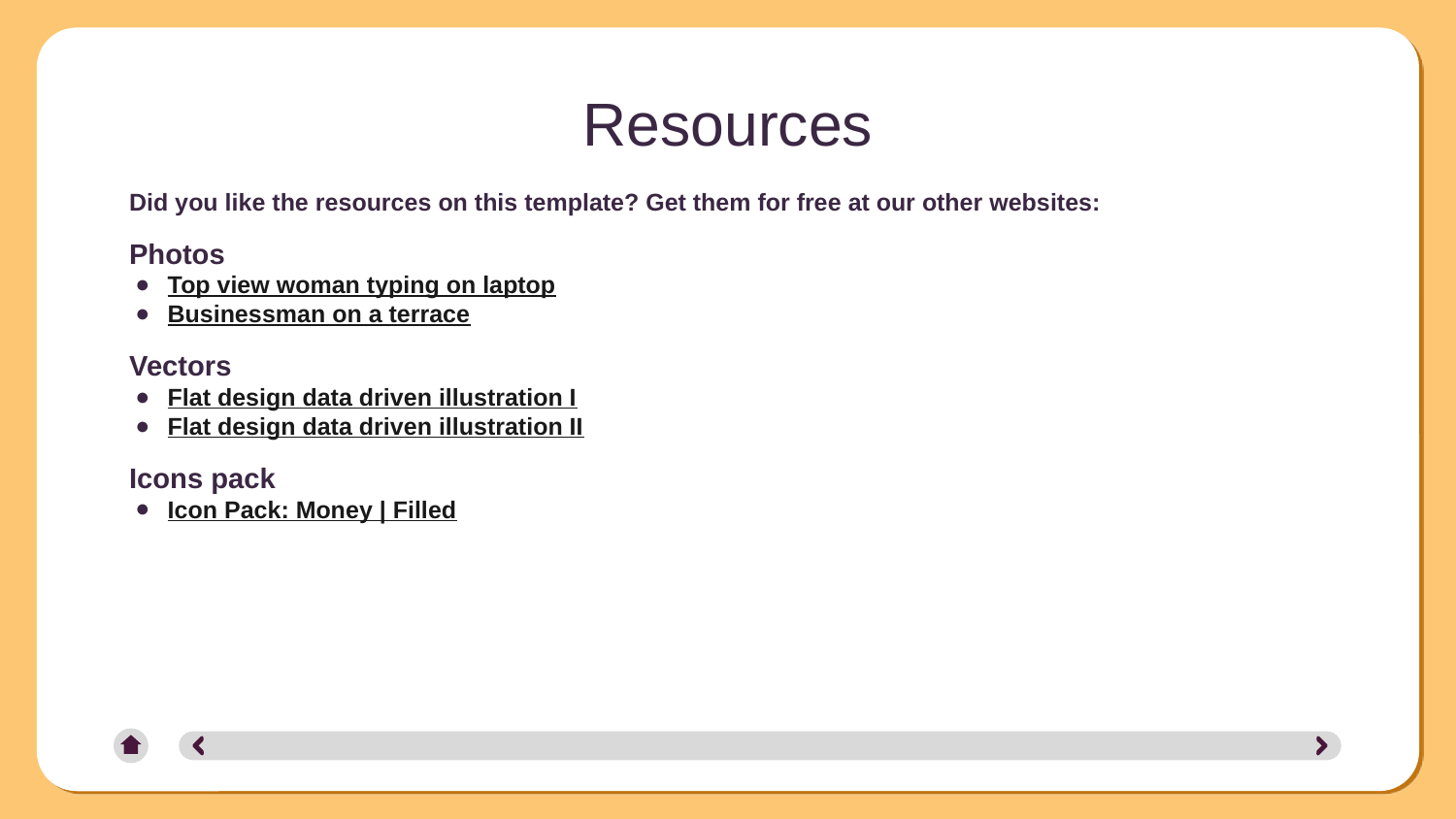

# Resources
Did you like the resources on this template? Get them for free at our other websites:
Photos
Top view woman typing on laptop
Businessman on a terrace
Vectors
Flat design data driven illustration I
Flat design data driven illustration II
Icons pack
Icon Pack: Money | Filled